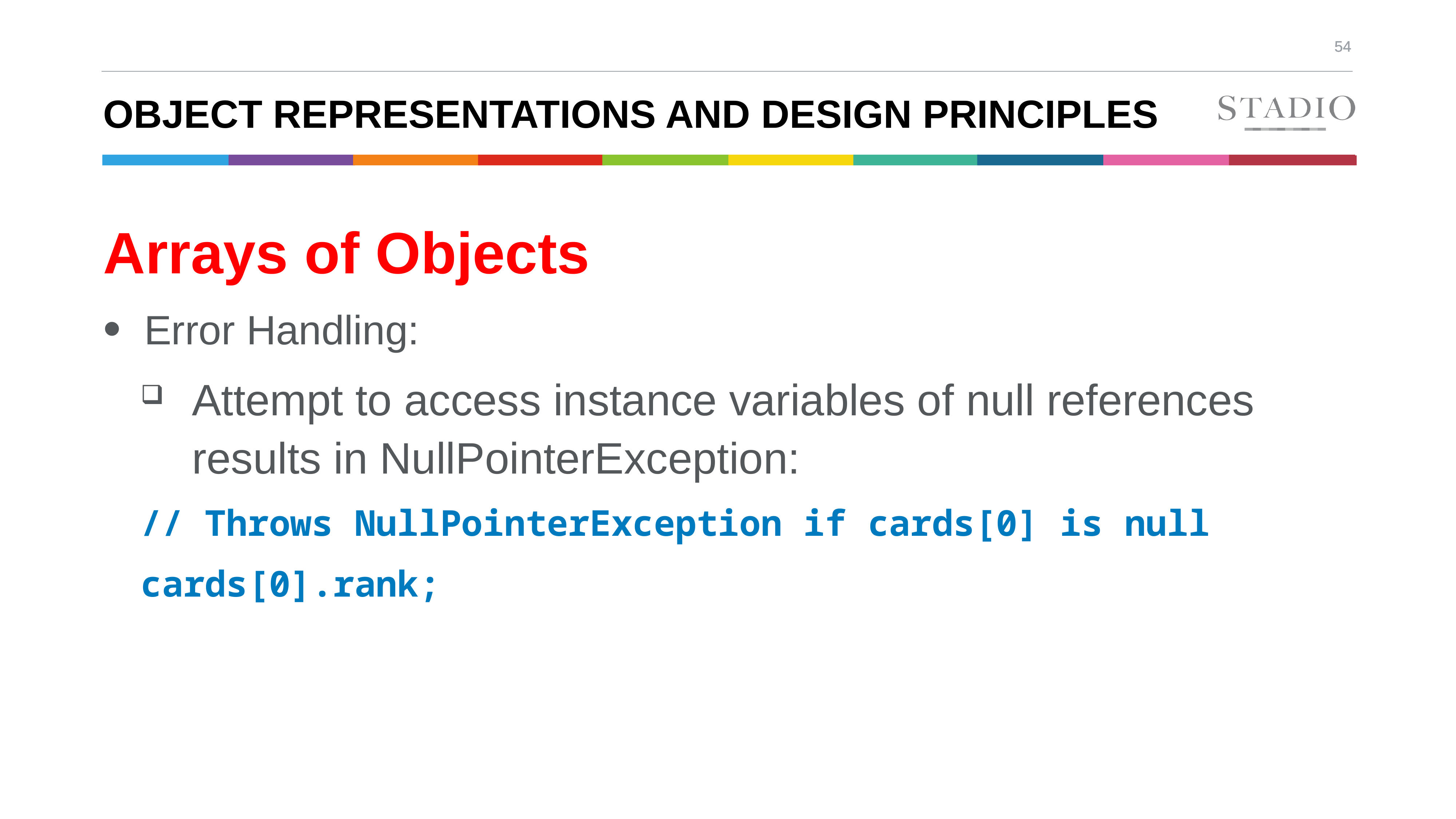

# Object Representations and Design Principles

Arrays of Objects
Error Handling:
Attempt to access instance variables of null references results in NullPointerException:
// Throws NullPointerException if cards[0] is null
cards[0].rank;